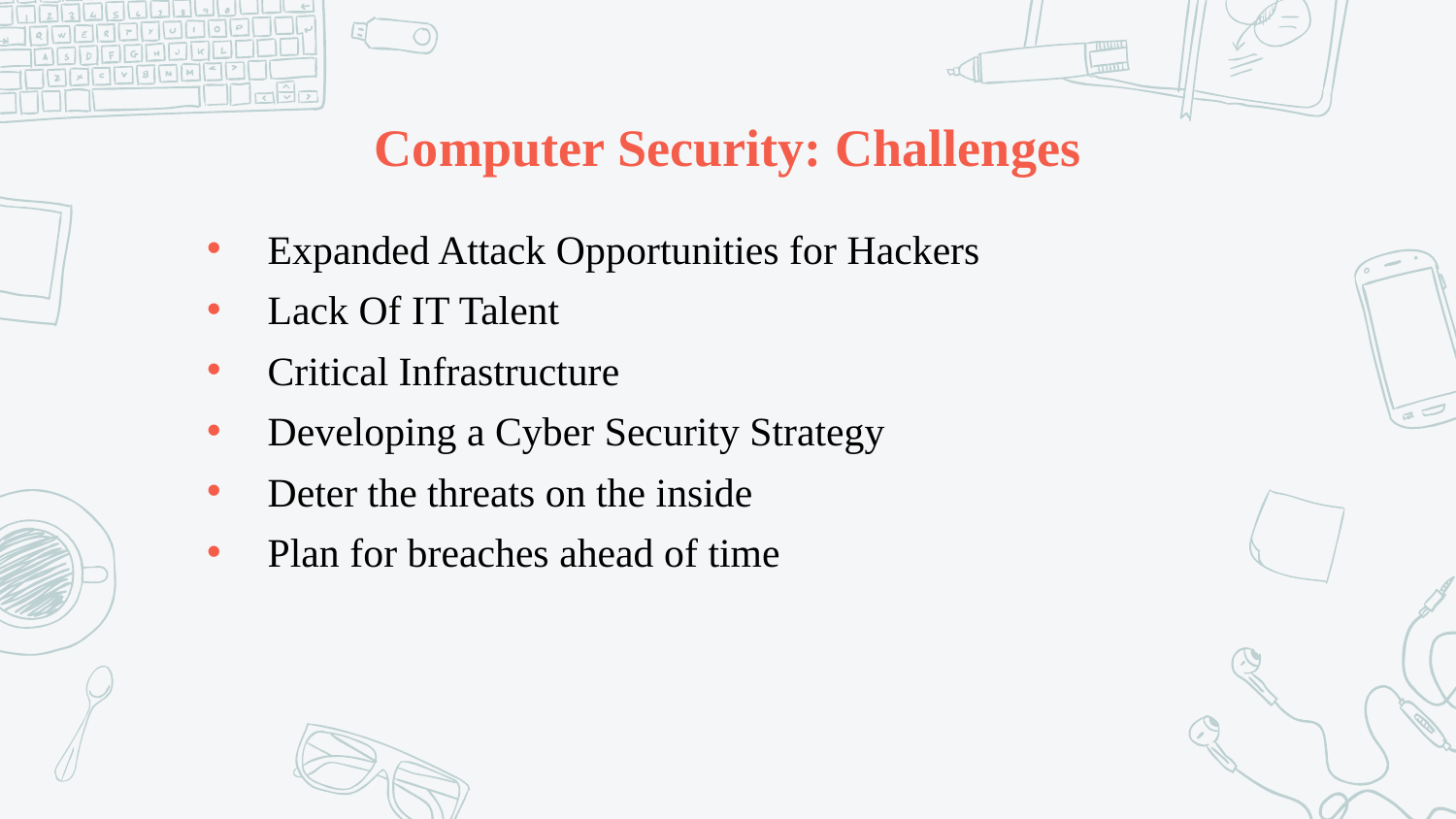

9
# Computer Security: Challenges
Expanded Attack Opportunities for Hackers
Lack Of IT Talent
Critical Infrastructure
Developing a Cyber Security Strategy
Deter the threats on the inside
Plan for breaches ahead of time